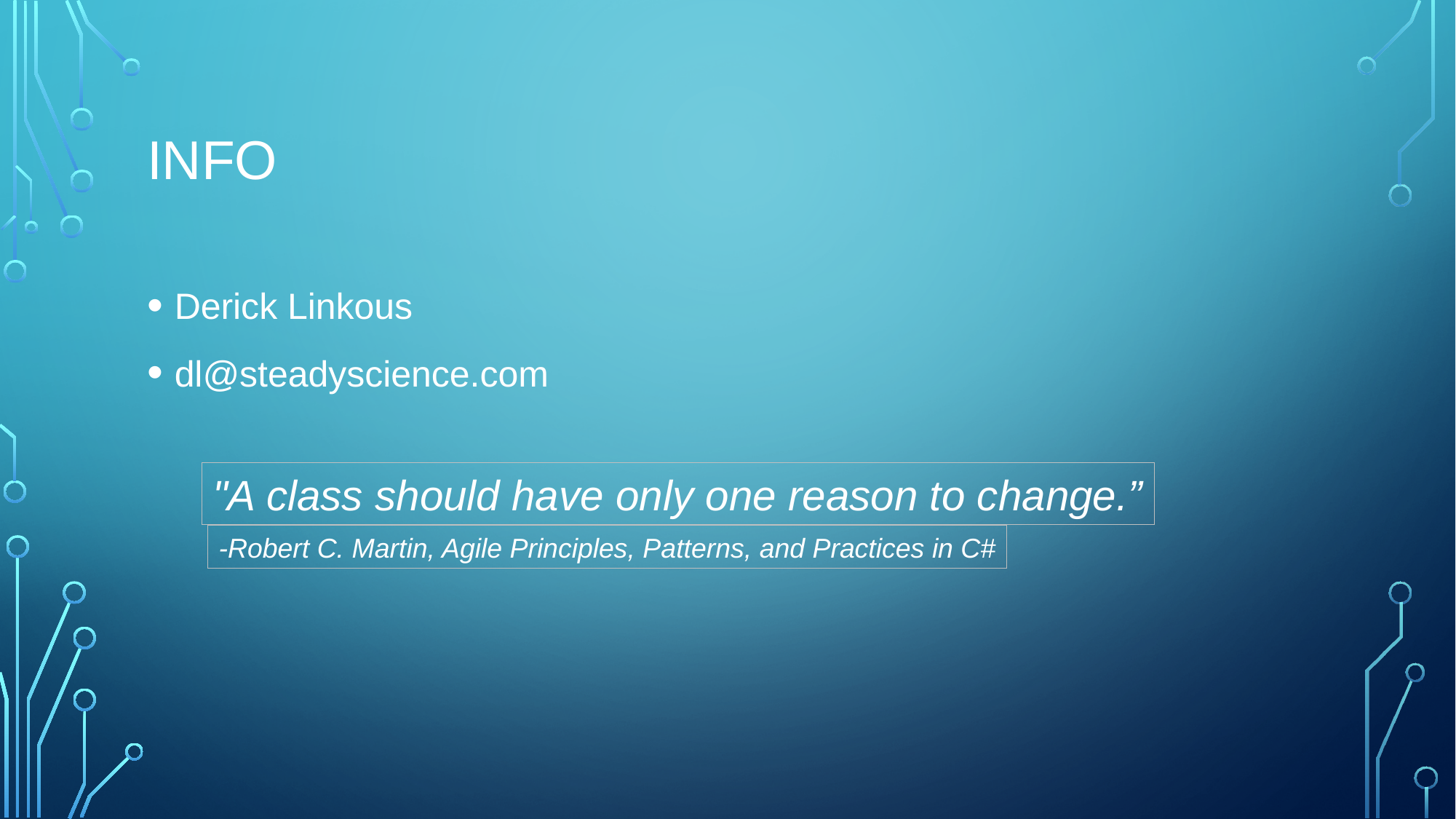

# Info
Derick Linkous
dl@steadyscience.com
"A class should have only one reason to change.”
-Robert C. Martin, Agile Principles, Patterns, and Practices in C#